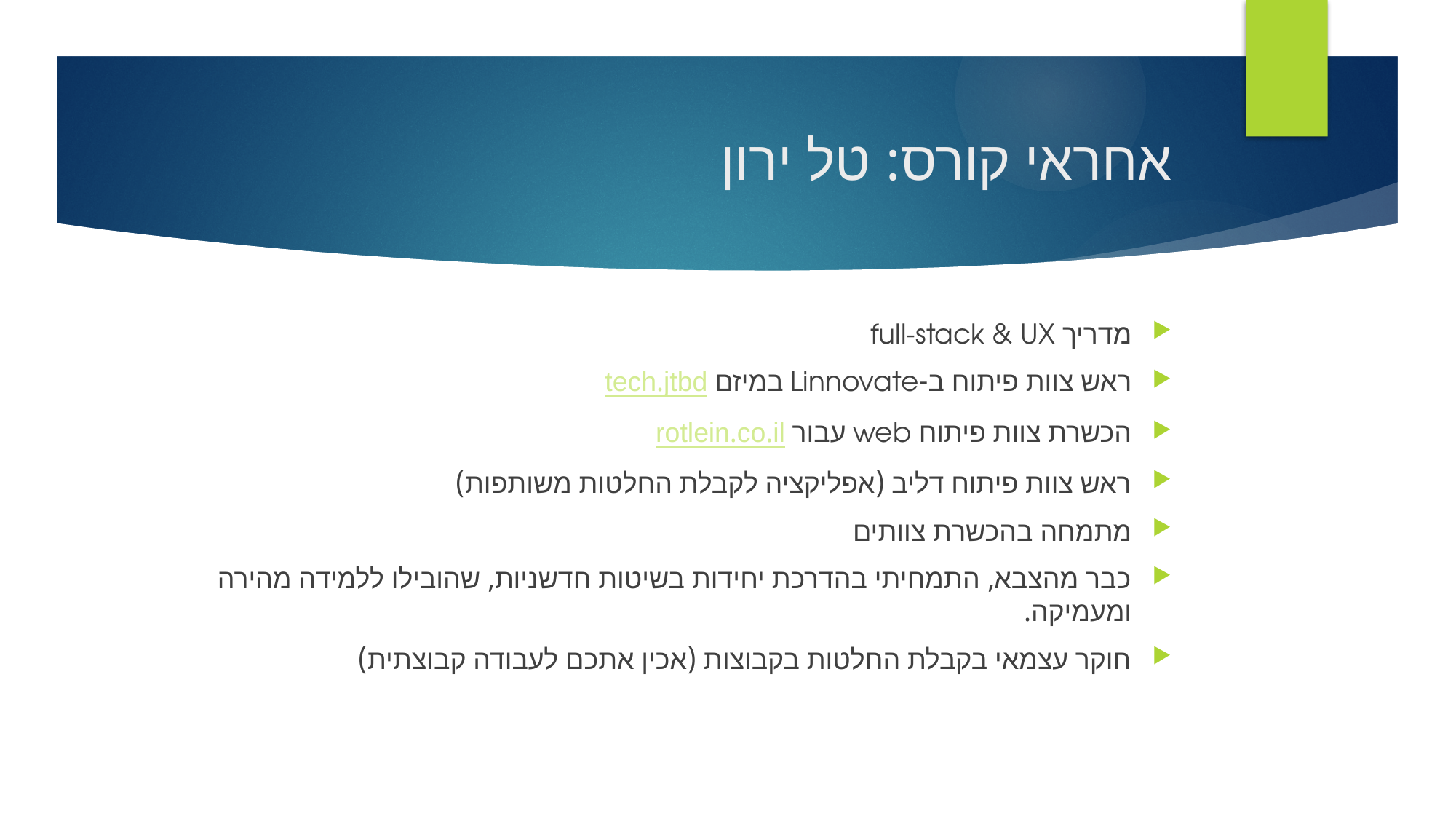

# אחראי קורס: טל ירון
מדריך full-stack & UX
ראש צוות פיתוח ב-Linnovate במיזם tech.jtbd
הכשרת צוות פיתוח web עבור rotlein.co.il
ראש צוות פיתוח דליב (אפליקציה לקבלת החלטות משותפות)
מתמחה בהכשרת צוותים
כבר מהצבא, התמחיתי בהדרכת יחידות בשיטות חדשניות, שהובילו ללמידה מהירה ומעמיקה.
חוקר עצמאי בקבלת החלטות בקבוצות (אכין אתכם לעבודה קבוצתית)